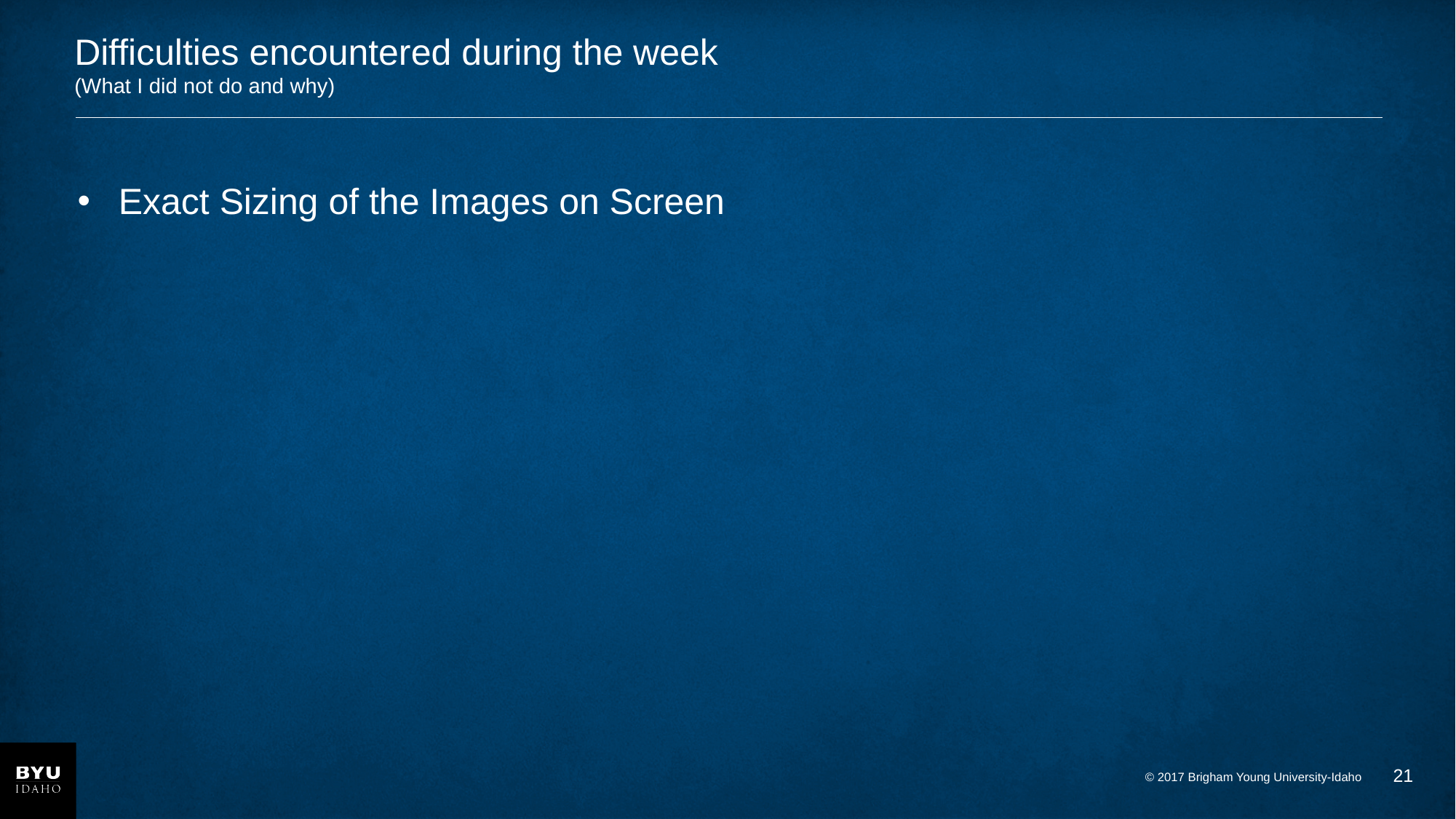

# Difficulties encountered during the week (What I did not do and why)
Exact Sizing of the Images on Screen